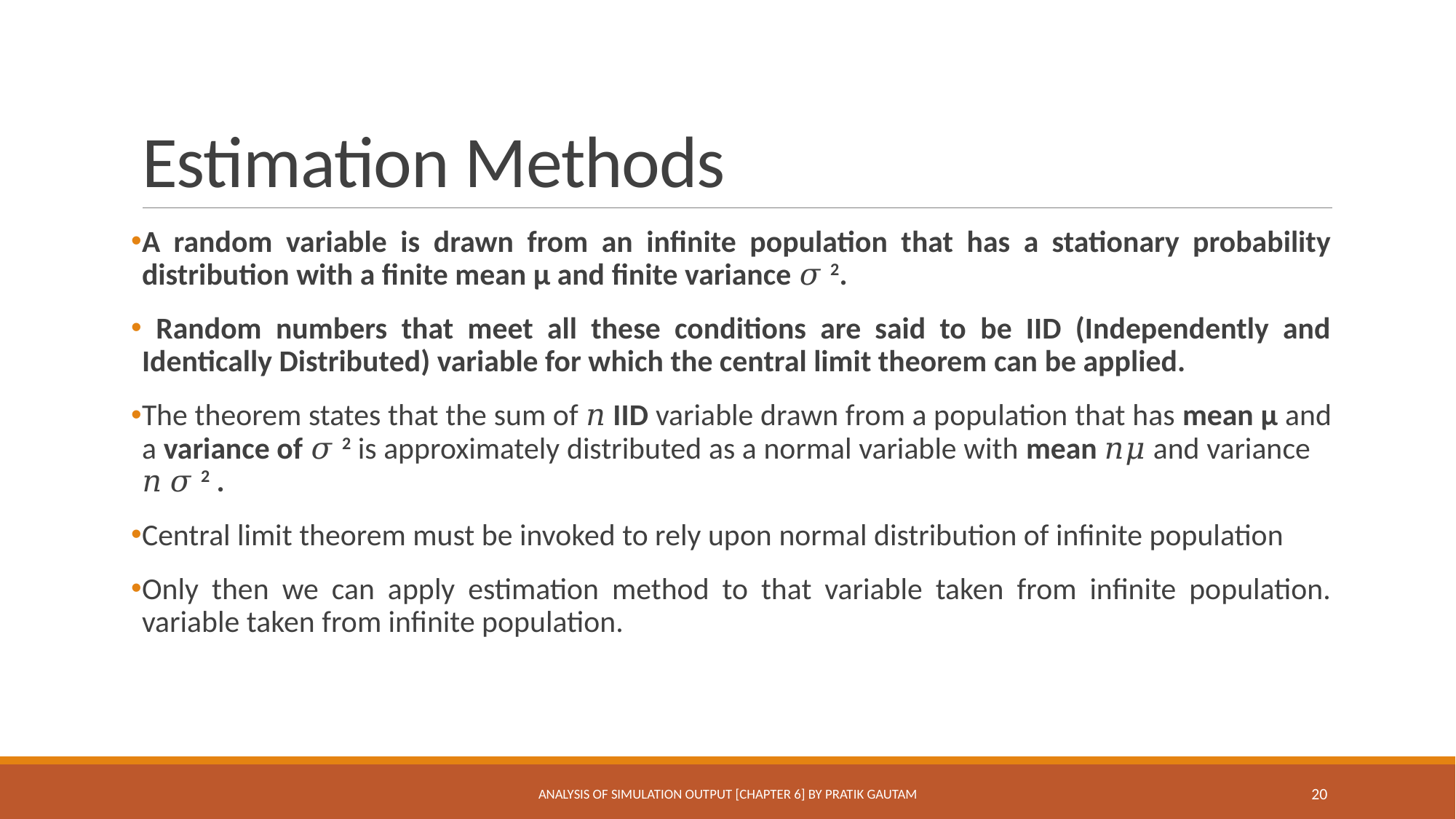

# Estimation Methods
A random variable is drawn from an infinite population that has a stationary probability distribution with a finite mean μ and finite variance 𝜎 2.
 Random numbers that meet all these conditions are said to be IID (Independently and Identically Distributed) variable for which the central limit theorem can be applied.
The theorem states that the sum of 𝑛 IID variable drawn from a population that has mean μ and a variance of 𝜎 2 is approximately distributed as a normal variable with mean 𝑛𝜇 and variance    𝑛 𝜎 2 .
Central limit theorem must be invoked to rely upon normal distribution of infinite population
Only then we can apply estimation method to that variable taken from infinite population. variable taken from infinite population.

Analysis of Simulation Output [Chapter 6] By Pratik Gautam
20